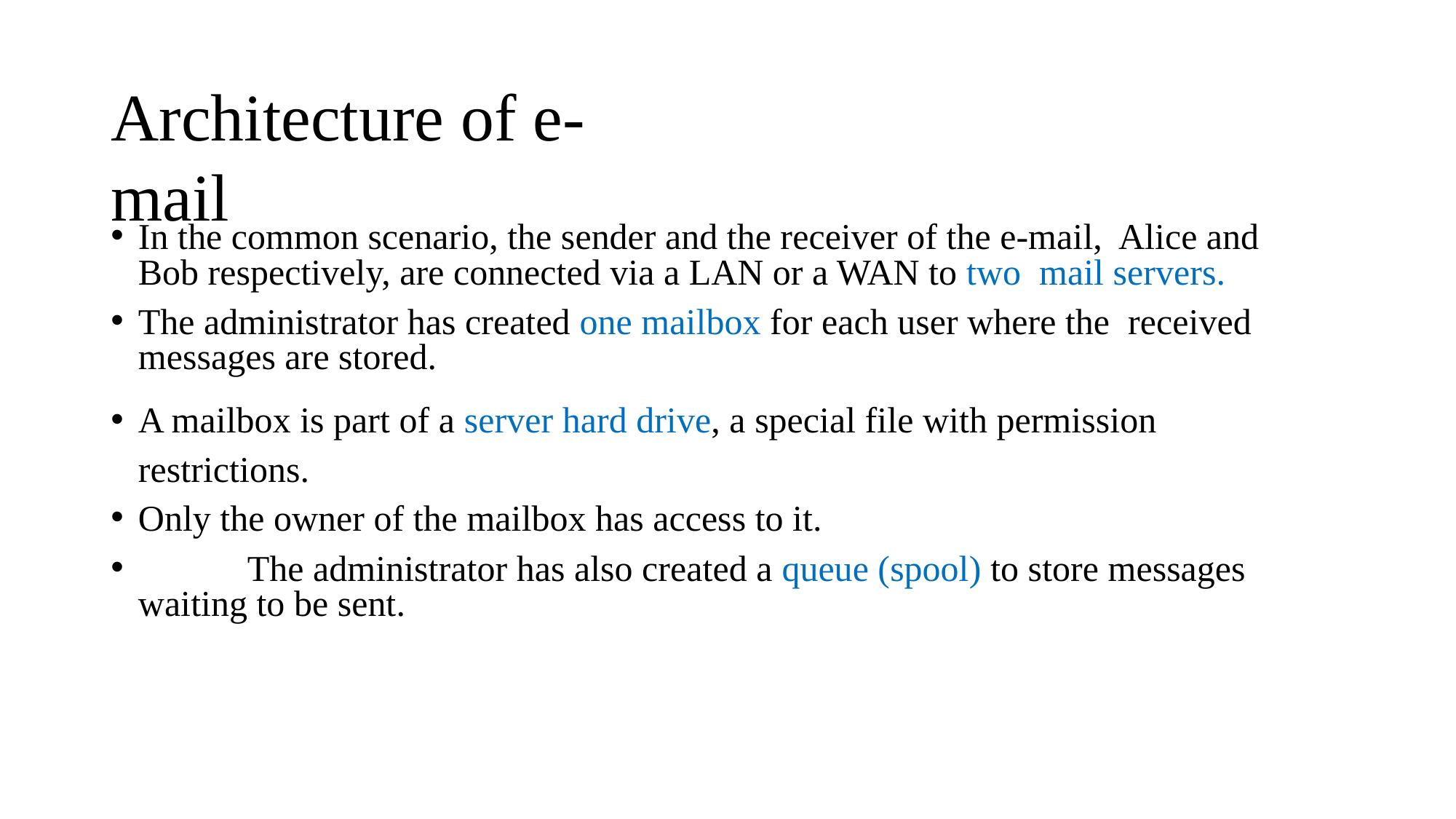

# Architecture of e-mail
In the common scenario, the sender and the receiver of the e-mail,  Alice and Bob respectively, are connected via a LAN or a WAN to two  mail servers.
The administrator has created one mailbox for each user where the  received messages are stored.
A mailbox is part of a server hard drive, a special file with permission  restrictions.
Only the owner of the mailbox has access to it.
	The administrator has also created a queue (spool) to store messages  waiting to be sent.